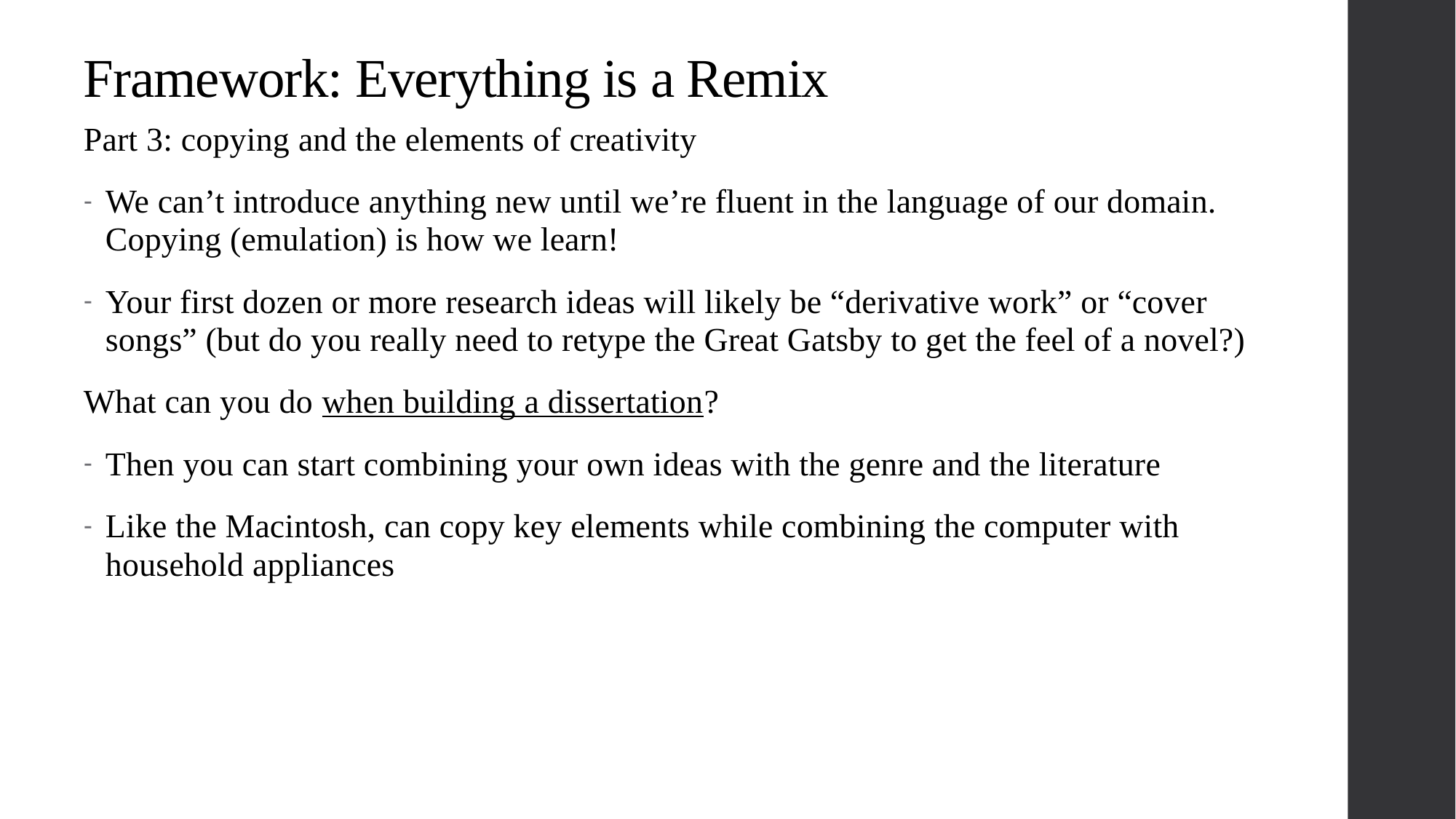

# Framework: Everything is a Remix
Part 3: copying and the elements of creativity
We can’t introduce anything new until we’re fluent in the language of our domain. Copying (emulation) is how we learn!
Your first dozen or more research ideas will likely be “derivative work” or “cover songs” (but do you really need to retype the Great Gatsby to get the feel of a novel?)
What can you do when building a dissertation?
Then you can start combining your own ideas with the genre and the literature
Like the Macintosh, can copy key elements while combining the computer with household appliances